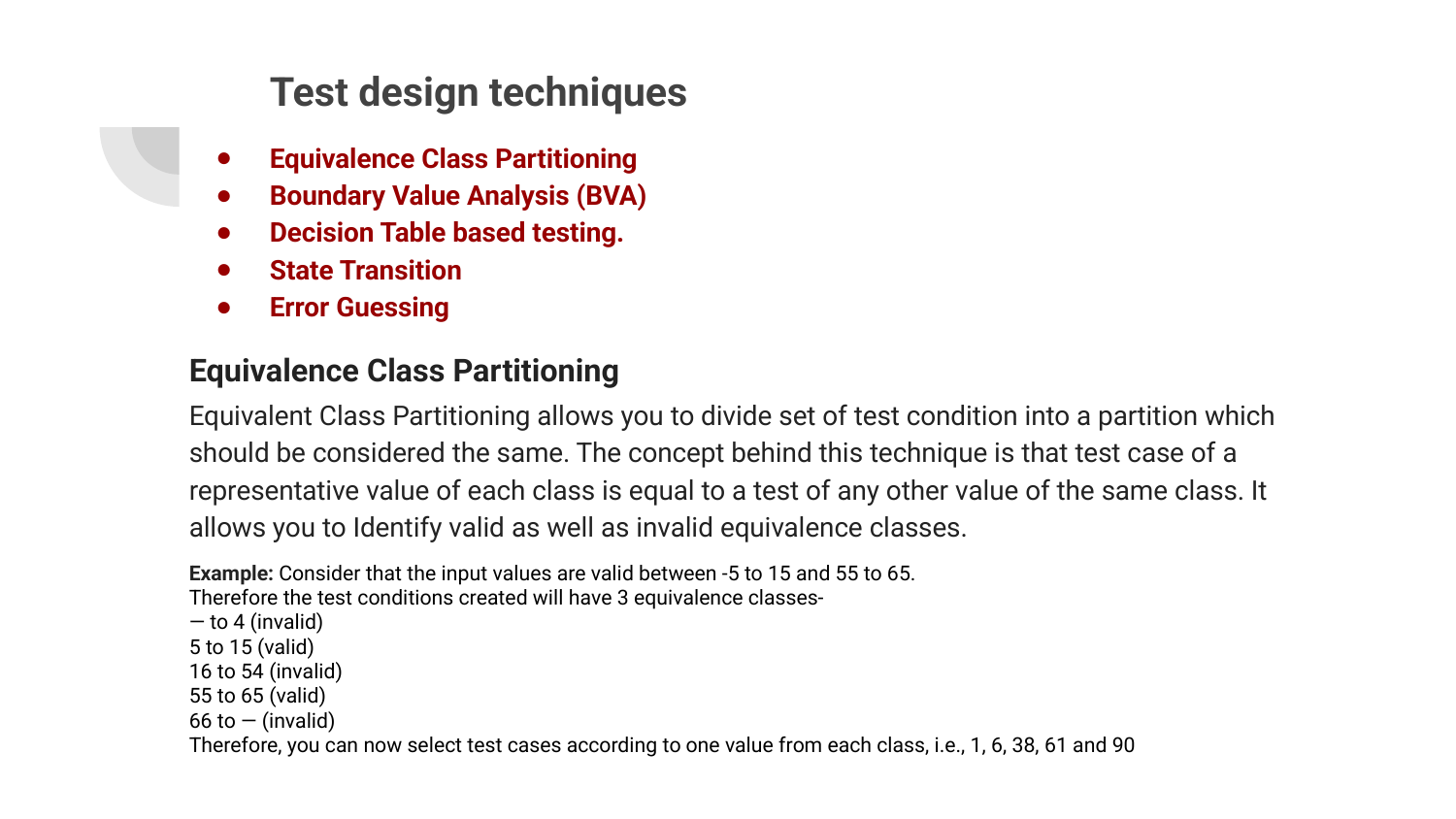

Test design techniques
Equivalence Class Partitioning
Boundary Value Analysis (BVA)
Decision Table based testing.
State Transition
Error Guessing
Equivalence Class Partitioning
Equivalent Class Partitioning allows you to divide set of test condition into a partition which should be considered the same. The concept behind this technique is that test case of a representative value of each class is equal to a test of any other value of the same class. It allows you to Identify valid as well as invalid equivalence classes.
Example: Consider that the input values are valid between -5 to 15 and 55 to 65.
Therefore the test conditions created will have 3 equivalence classes-
— to 4 (invalid)
5 to 15 (valid)
16 to 54 (invalid)
55 to 65 (valid)
66 to — (invalid)
Therefore, you can now select test cases according to one value from each class, i.e., 1, 6, 38, 61 and 90